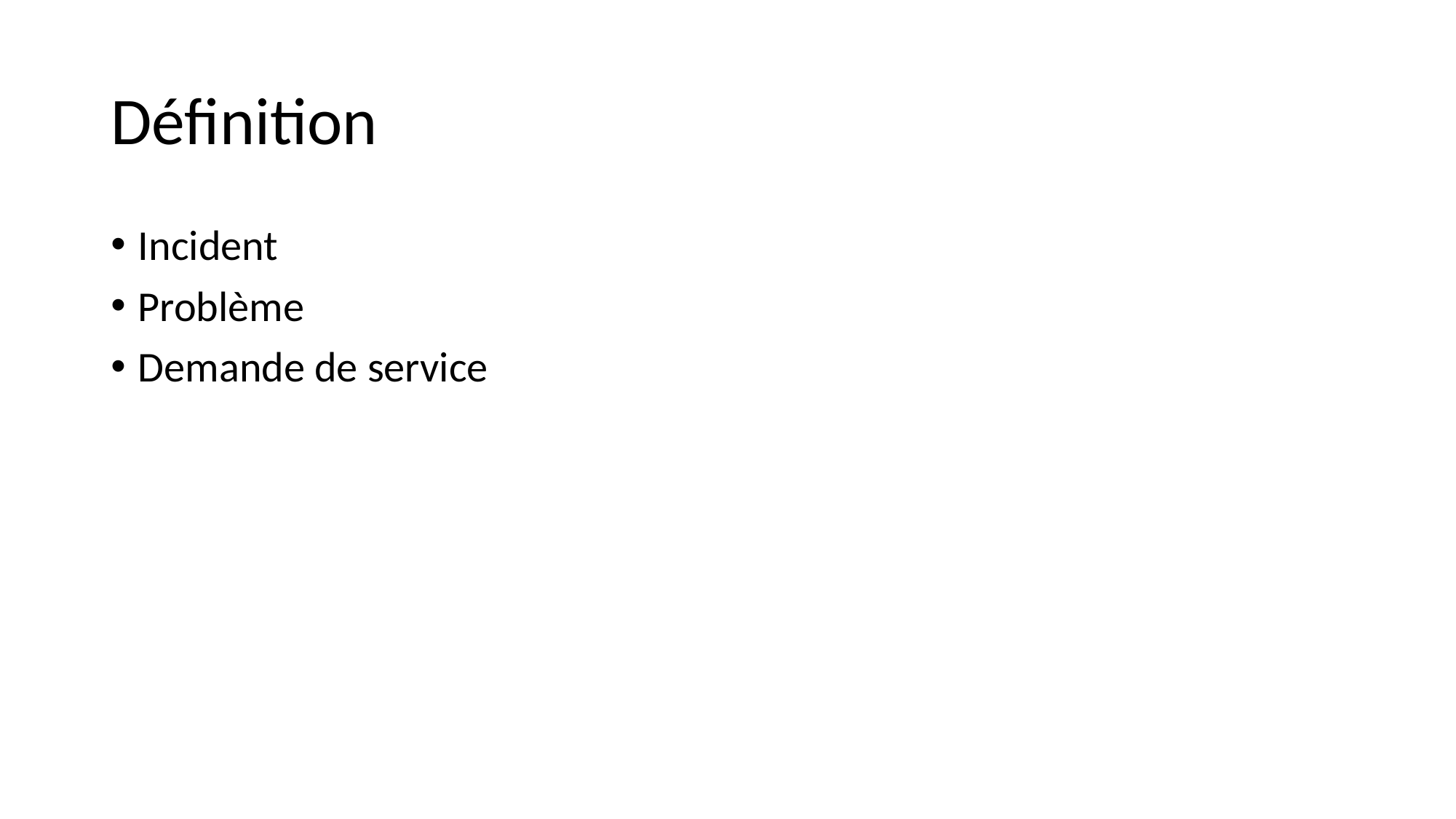

# Définition
Incident
Problème
Demande de service